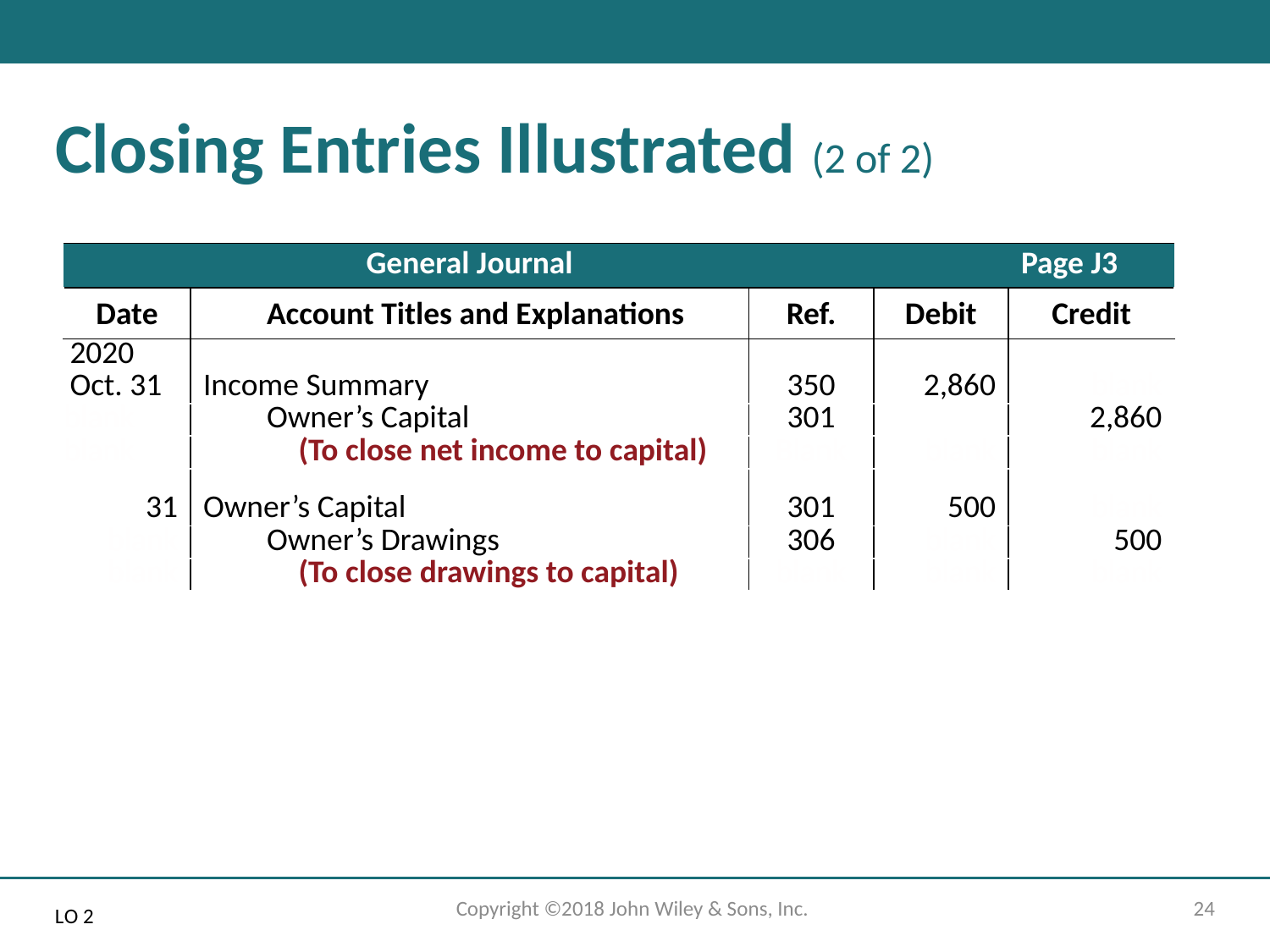

# Closing Entries Illustrated (2 of 2)
| blank | General Journal | blank | blank | Page J3 |
| --- | --- | --- | --- | --- |
| Date | Account Titles and Explanations | Ref. | Debit | Credit |
| 2020 Oct. 31 | Income Summary | 350 | 2,860 | blank |
| blank | Owner’s Capital | 301 |  | 2,860 |
| blank | (To close net income to capital) | Blank | blank | blank |
| 31 | Owner’s Capital | 301 | 500 | blank |
| blank | Owner’s Drawings | 306 | blank | 500 |
| blank | (To close drawings to capital) | blank | blank | blank |
Copyright ©2018 John Wiley & Sons, Inc.
24
L O 2